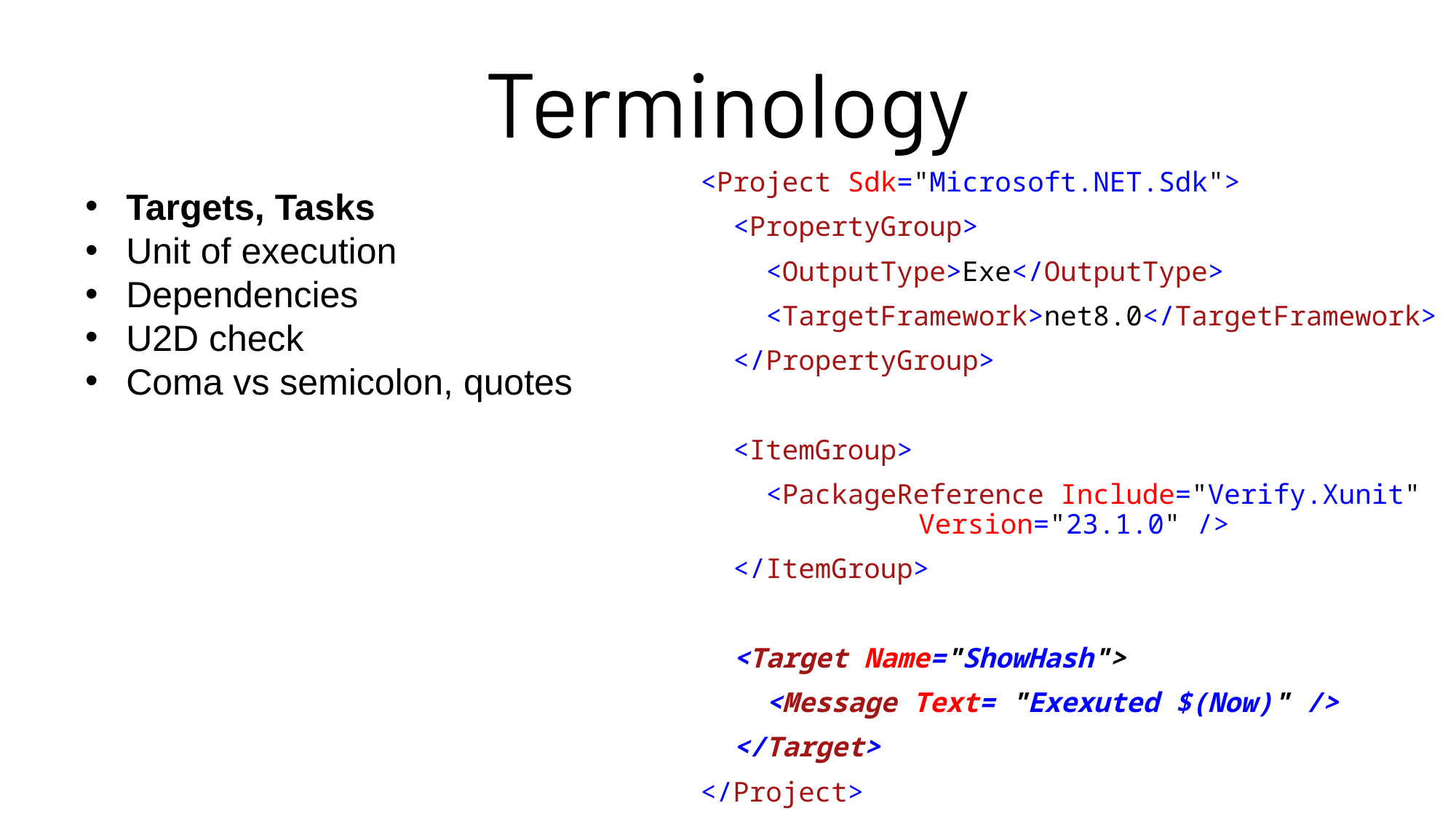

# Terminology
<Project Sdk="Microsoft.NET.Sdk">
  <PropertyGroup>
    <OutputType>Exe</OutputType>
    <TargetFramework>net8.0</TargetFramework>
  </PropertyGroup>

  <ItemGroup>
    <PackageReference Include="Verify.Xunit" 		Version="23.1.0" />
  </ItemGroup>

  <Target Name="ShowHash">
    <Message Text= "Exexuted $(Now)" />
  </Target>
</Project>
Targets, Tasks
Unit of execution
Dependencies
U2D check
Coma vs semicolon, quotes